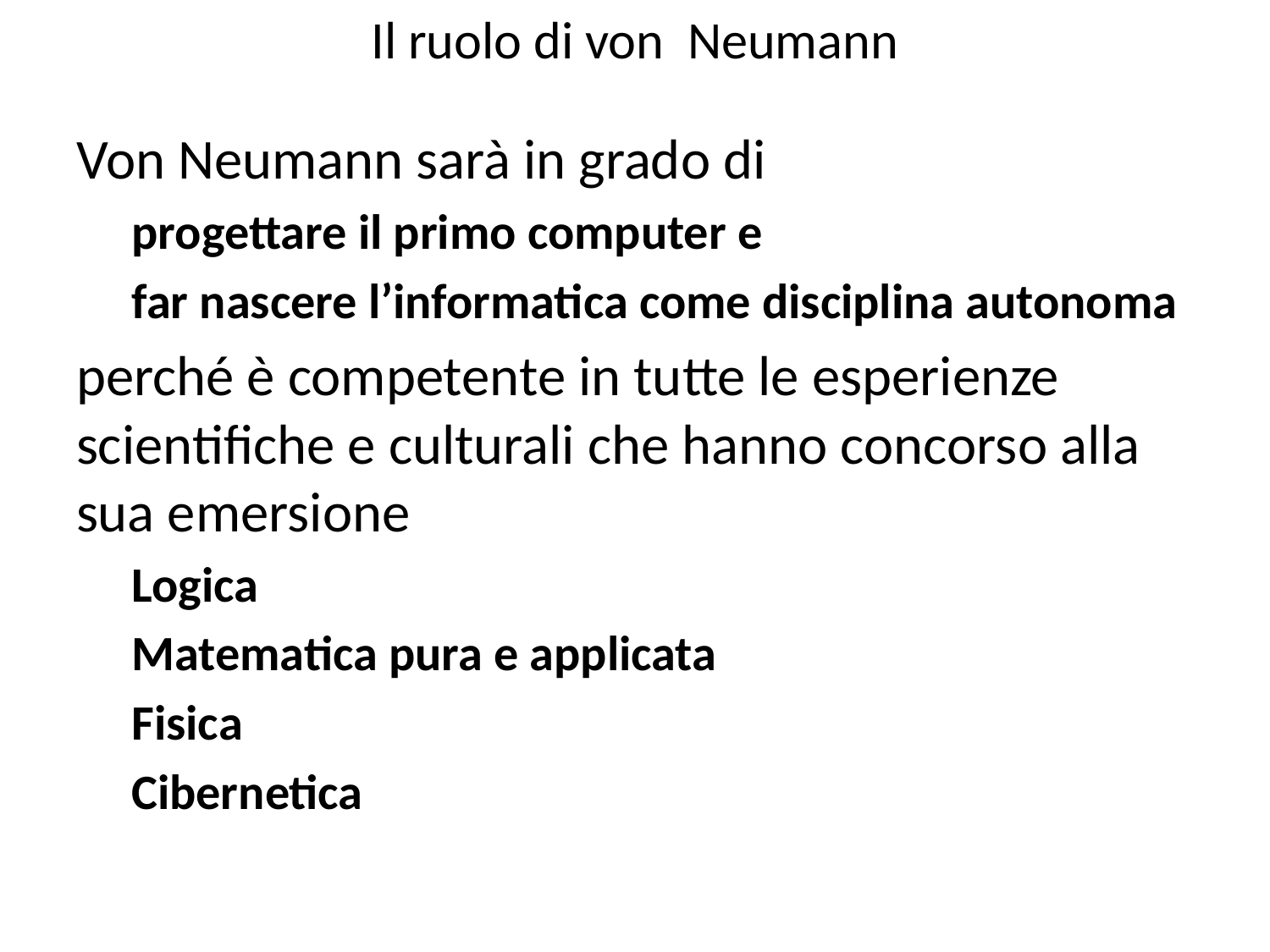

# Il ruolo di von  Neumann
Von Neumann sarà in grado di
progettare il primo computer e
far nascere l’informatica come disciplina autonoma
perché è competente in tutte le esperienze scientifiche e culturali che hanno concorso alla sua emersione
Logica
Matematica pura e applicata
Fisica
Cibernetica